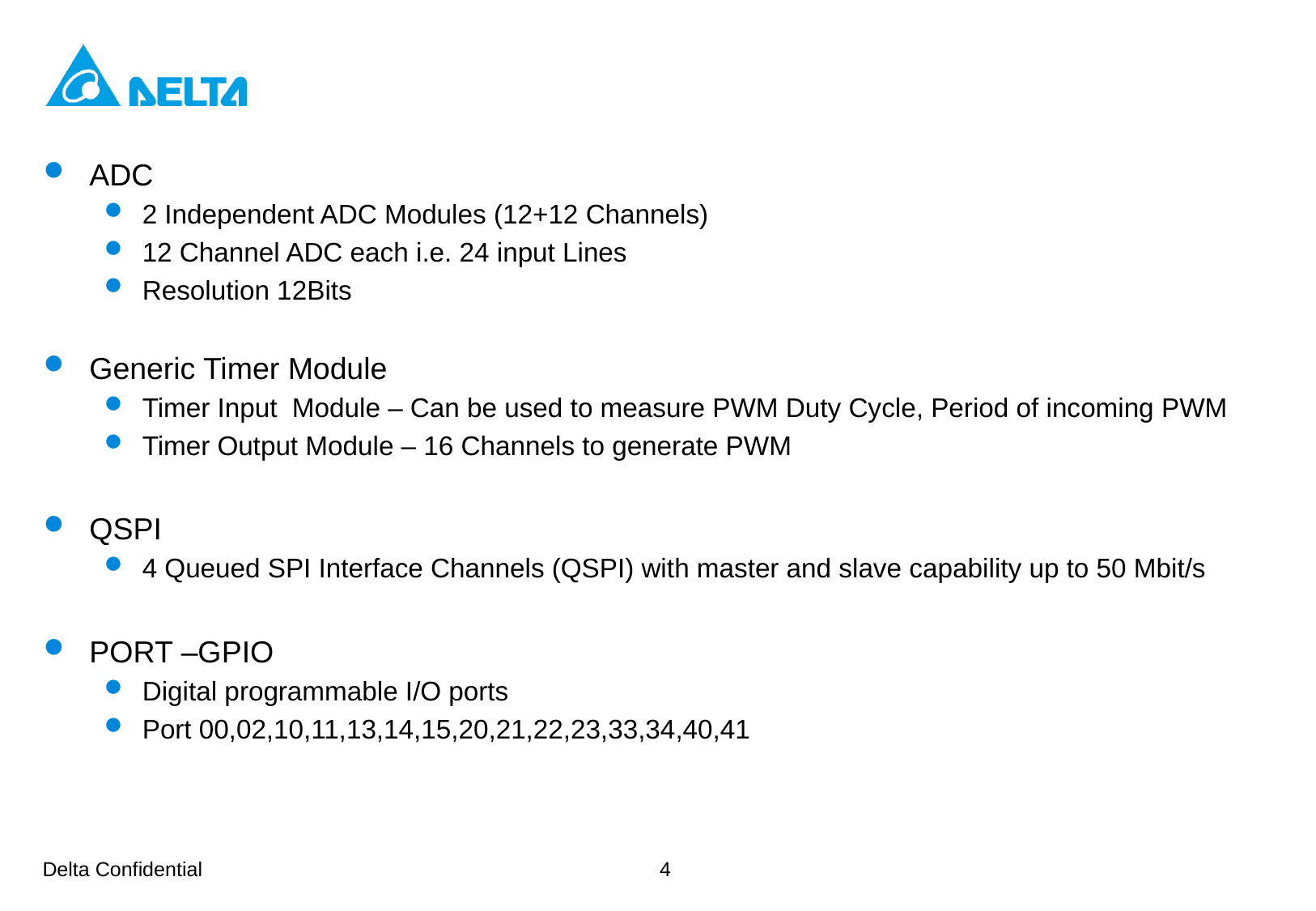

ADC
2 Independent ADC Modules (12+12 Channels)
12 Channel ADC each i.e. 24 input Lines
Resolution 12Bits

Generic Timer Module
Timer Input  Module – Can be used to measure PWM Duty Cycle, Period of incoming PWM
Timer Output Module – 16 Channels to generate PWM

QSPI
4 Queued SPI Interface Channels (QSPI) with master and slave capability up to 50 Mbit/s

PORT –GPIO
Digital programmable I/O ports
Port 00,02,10,11,13,14,15,20,21,22,23,33,34,40,41

4